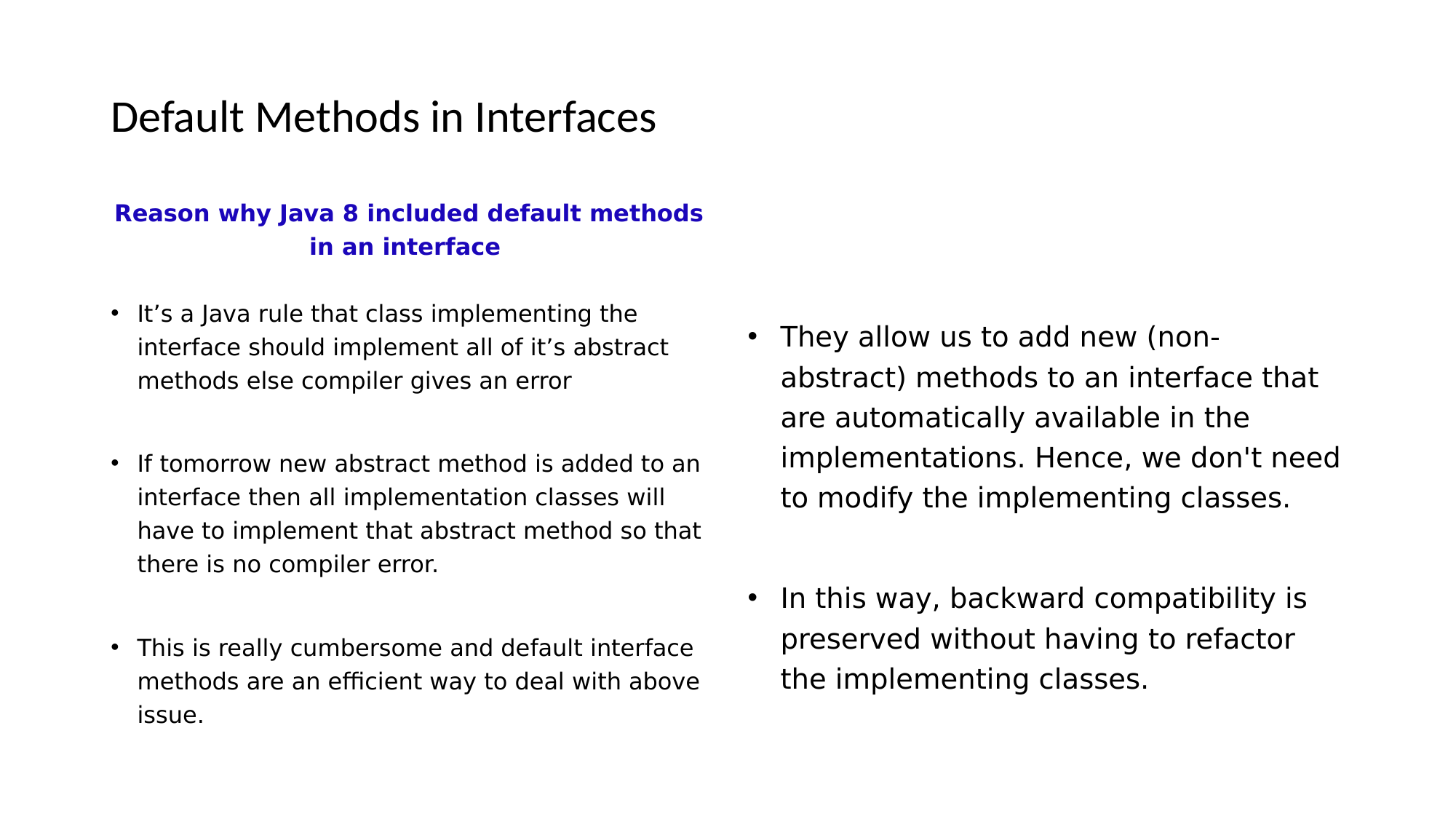

# Default Methods in Interfaces

They allow us to add new (non-abstract) methods to an interface that are automatically available in the implementations. Hence, we don't need to modify the implementing classes.

In this way, backward compatibility is preserved without having to refactor the implementing classes.

Reason why Java 8 included default methods in an interface

It’s a Java rule that class implementing the interface should implement all of it’s abstract methods else compiler gives an error

If tomorrow new abstract method is added to an interface then all implementation classes will have to implement that abstract method so that there is no compiler error.

This is really cumbersome and default interface methods are an efficient way to deal with above issue.